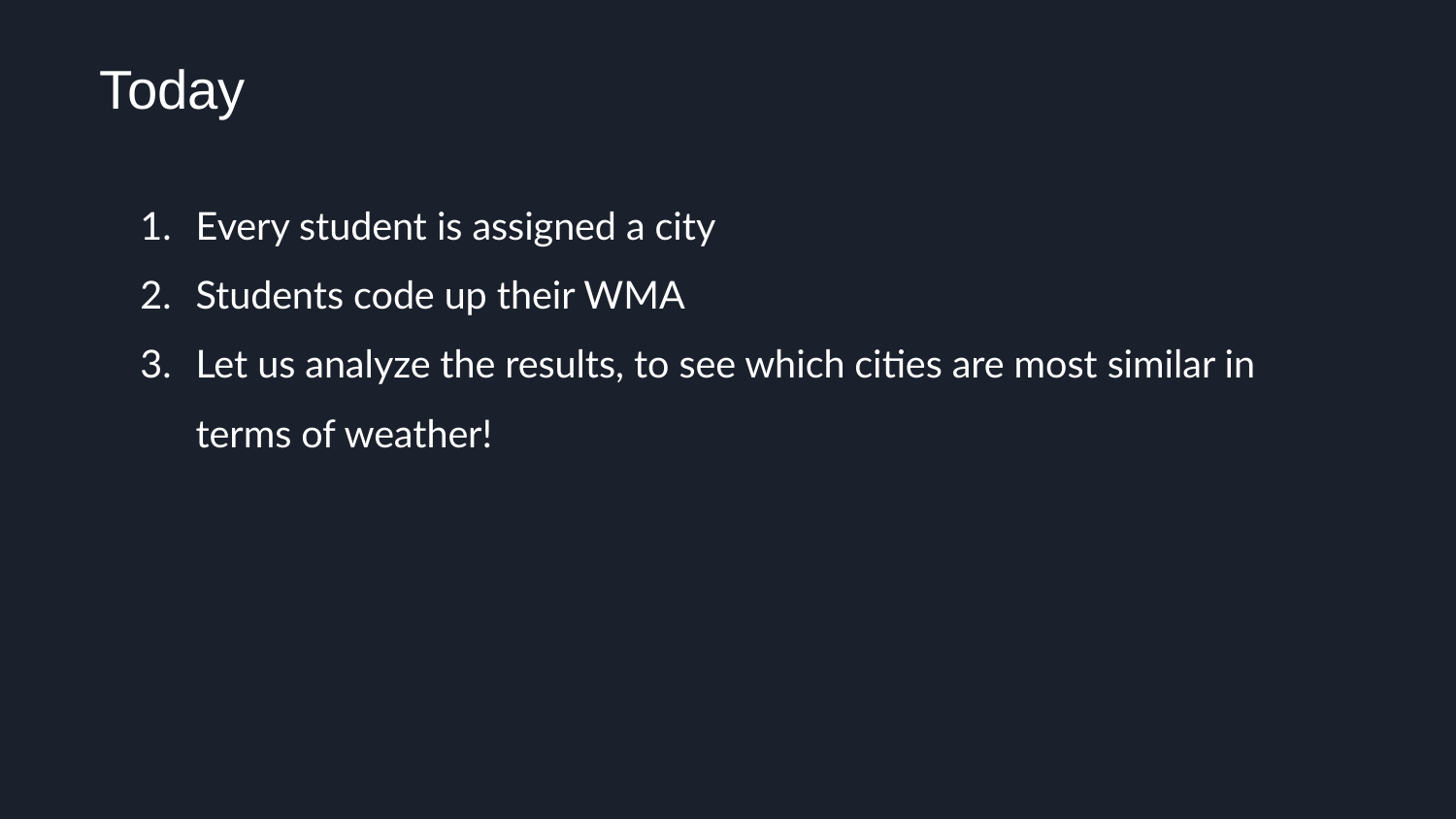

Today
Every student is assigned a city
Students code up their WMA
Let us analyze the results, to see which cities are most similar in terms of weather!